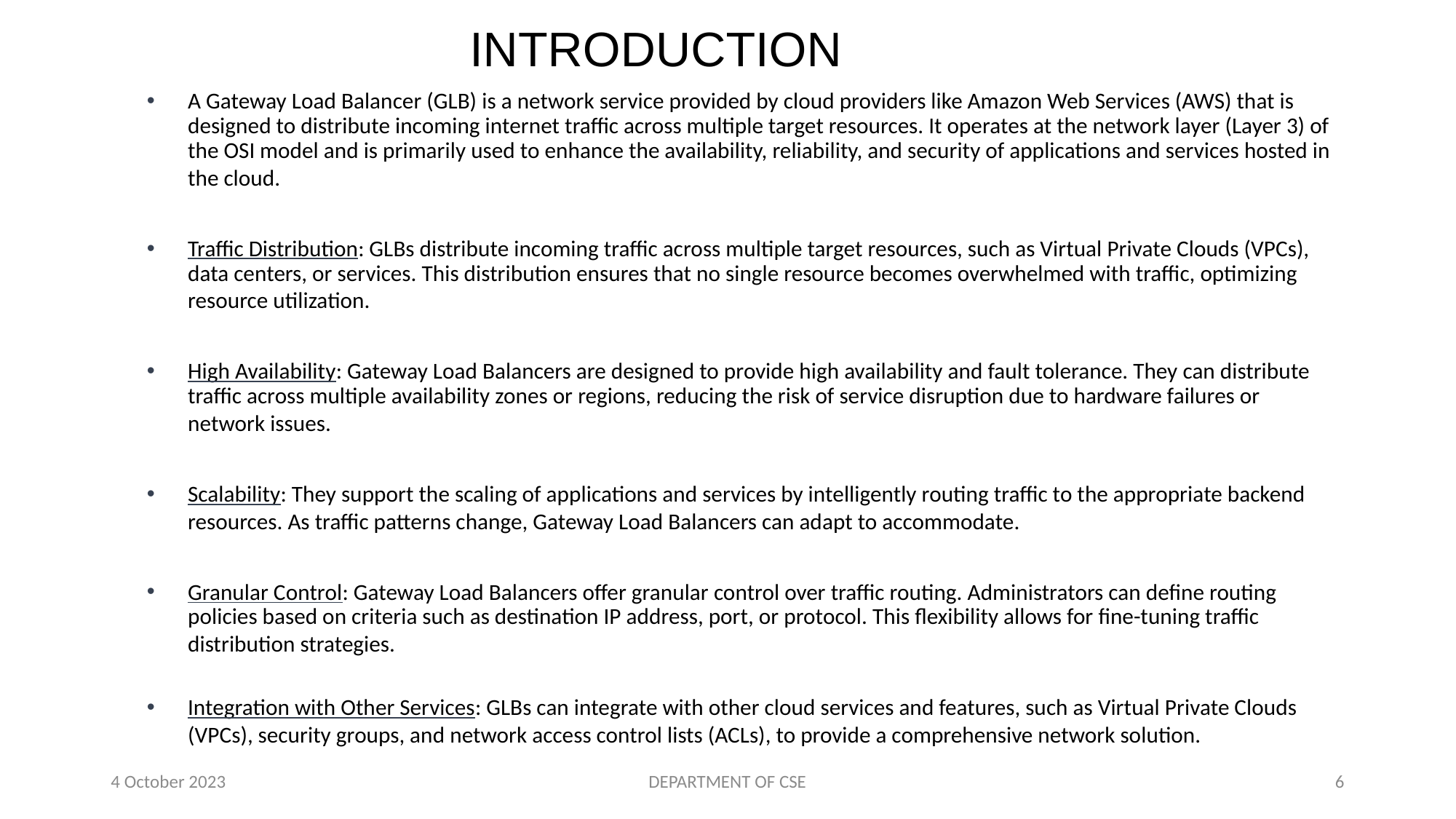

# INTRODUCTION
A Gateway Load Balancer (GLB) is a network service provided by cloud providers like Amazon Web Services (AWS) that is designed to distribute incoming internet traffic across multiple target resources. It operates at the network layer (Layer 3) of the OSI model and is primarily used to enhance the availability, reliability, and security of applications and services hosted in the cloud.
Traffic Distribution: GLBs distribute incoming traffic across multiple target resources, such as Virtual Private Clouds (VPCs), data centers, or services. This distribution ensures that no single resource becomes overwhelmed with traffic, optimizing resource utilization.
High Availability: Gateway Load Balancers are designed to provide high availability and fault tolerance. They can distribute traffic across multiple availability zones or regions, reducing the risk of service disruption due to hardware failures or network issues.
Scalability: They support the scaling of applications and services by intelligently routing traffic to the appropriate backend resources. As traffic patterns change, Gateway Load Balancers can adapt to accommodate.
Granular Control: Gateway Load Balancers offer granular control over traffic routing. Administrators can define routing policies based on criteria such as destination IP address, port, or protocol. This flexibility allows for fine-tuning traffic distribution strategies.
Integration with Other Services: GLBs can integrate with other cloud services and features, such as Virtual Private Clouds (VPCs), security groups, and network access control lists (ACLs), to provide a comprehensive network solution.

4 October 2023
DEPARTMENT OF CSE
6